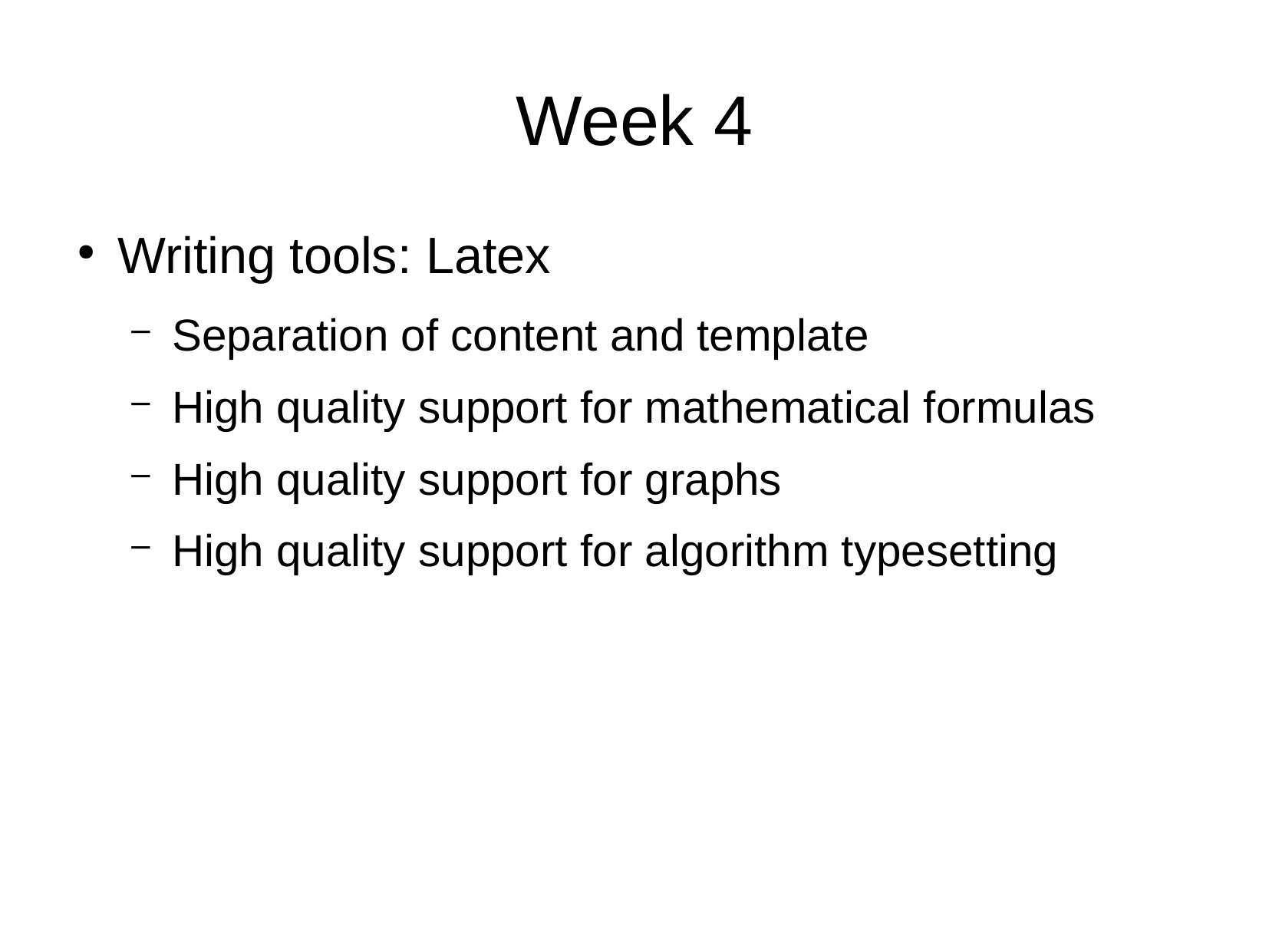

Week 4
Writing tools: Latex
Separation of content and template
High quality support for mathematical formulas
High quality support for graphs
High quality support for algorithm typesetting